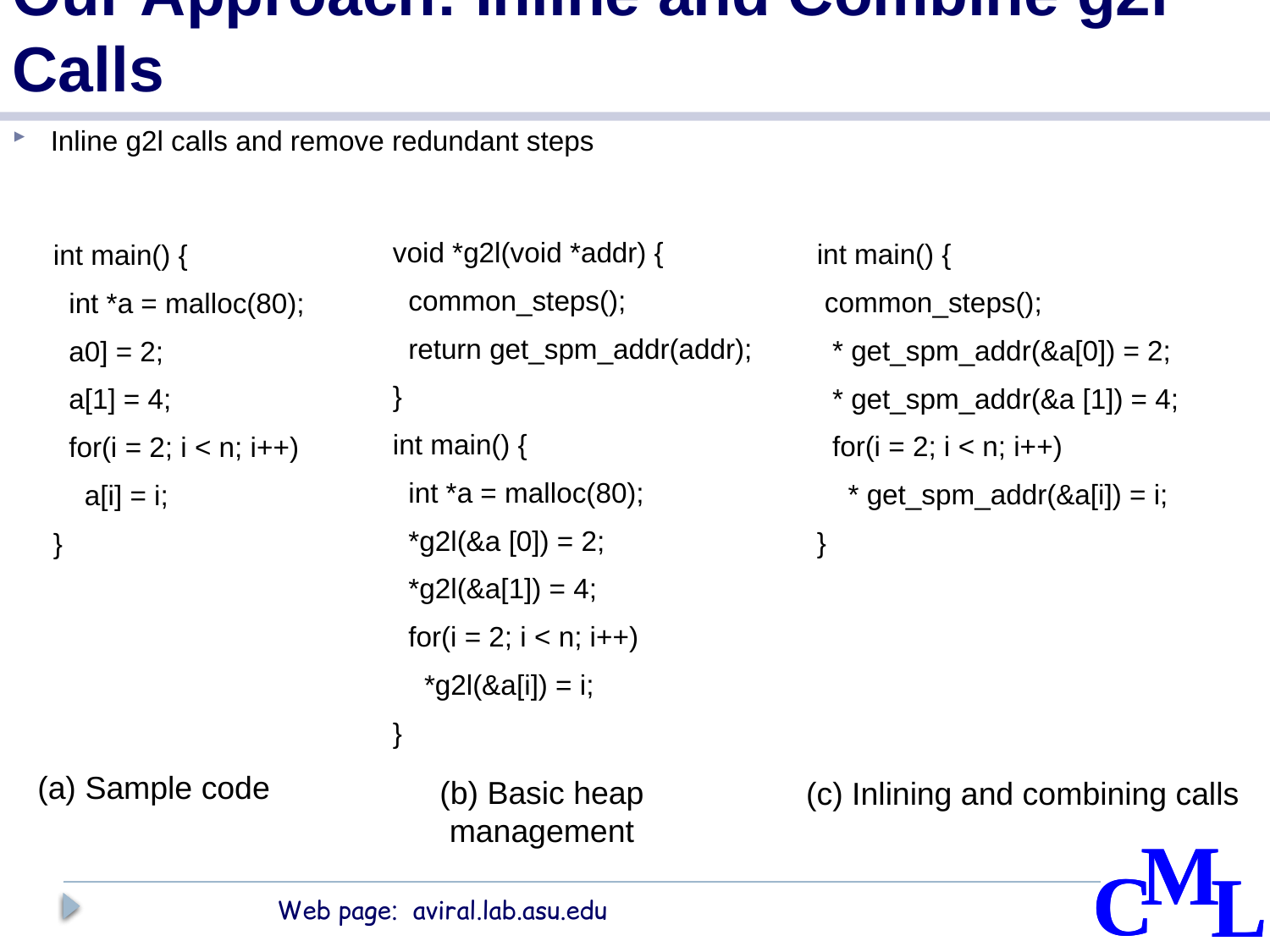

# Our Approach: Inline and Combine g2l Calls
Inline g2l calls and remove redundant steps
void *g2l(void *addr) {
  common_steps();
  return get_spm_addr(addr);
}
int main() {
  int *a = malloc(80);
  *g2l(&a [0]) = 2;
  *g2l(&a[1]) = 4;
  for(i = 2; i < n; i++)
    *g2l(&a[i]) = i;
}
int main() {
 common_steps();
  * get_spm_addr(&a[0]) = 2;
  * get_spm_addr(&a [1]) = 4;
  for(i = 2; i < n; i++)
    * get_spm_addr(&a[i]) = i;
}
int main() {
  int *a = malloc(80);
  a0] = 2;
  a[1] = 4;
  for(i = 2; i < n; i++)
    a[i] = i;
}
(a) Sample code
(b) Basic heap management
(c) Inlining and combining calls